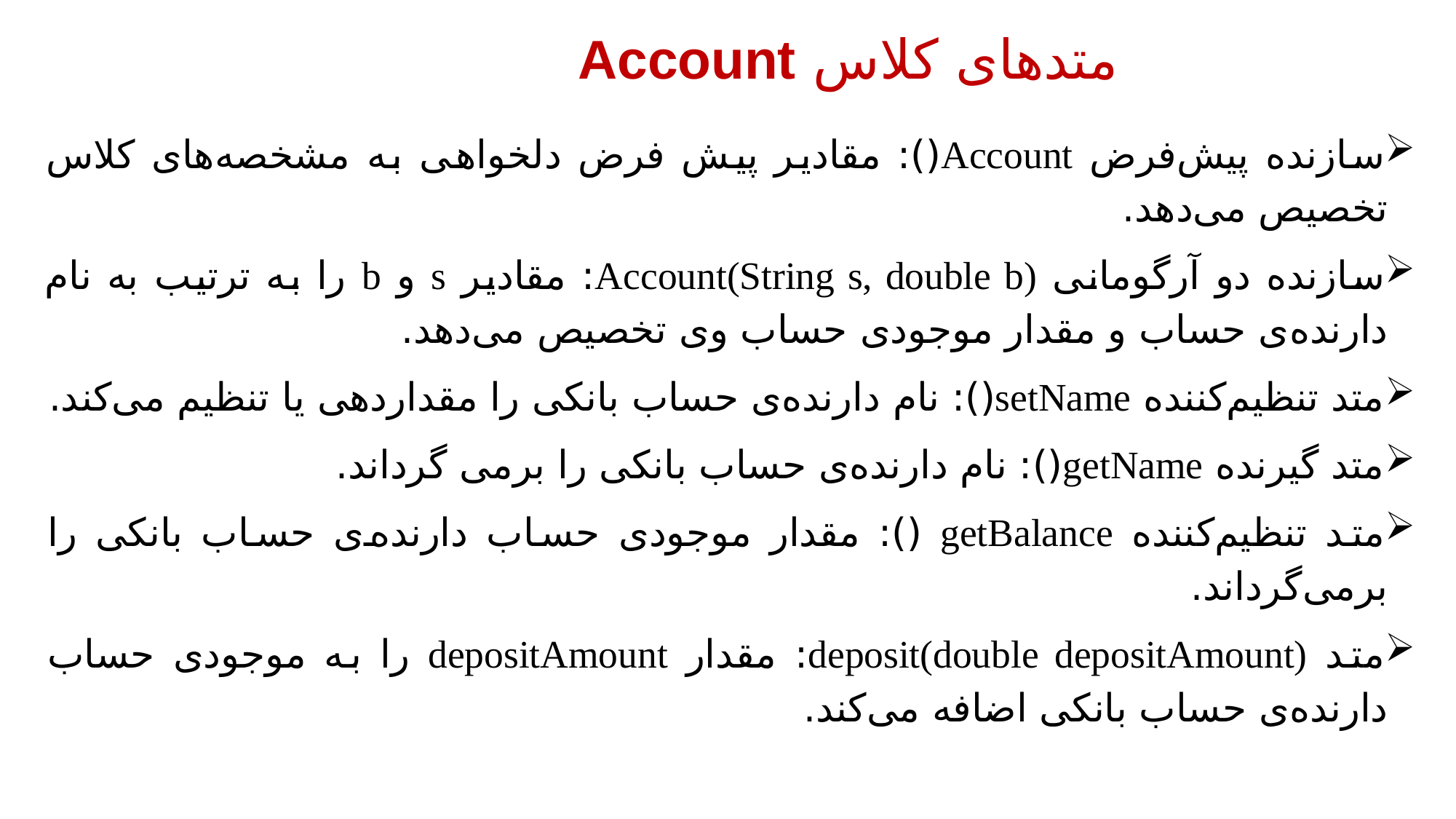

متدهای کلاس Account
سازنده پیش‌فرض Account(): مقادیر پیش فرض دلخواهی به مشخصه‌های کلاس تخصیص می‌دهد.
سازنده دو آرگومانی Account(String s, double b): مقادیر s و b را به ترتیب به نام دارنده‌ی حساب و مقدار موجودی حساب وی تخصیص می‌دهد.
متد تنظیم‌کننده setName(): نام دارنده‌ی حساب بانکی را مقداردهی یا تنظیم می‌کند.
متد گیرنده getName(): نام دارنده‌ی حساب بانکی را برمی گرداند.
متد تنظیم‌کننده getBalance (): مقدار موجودی حساب دارنده‌ی حساب بانکی را برمی‌گرداند.
متد deposit(double depositAmount): مقدار depositAmount را به موجودی حساب دارنده‌ی حساب بانکی اضافه می‌کند.